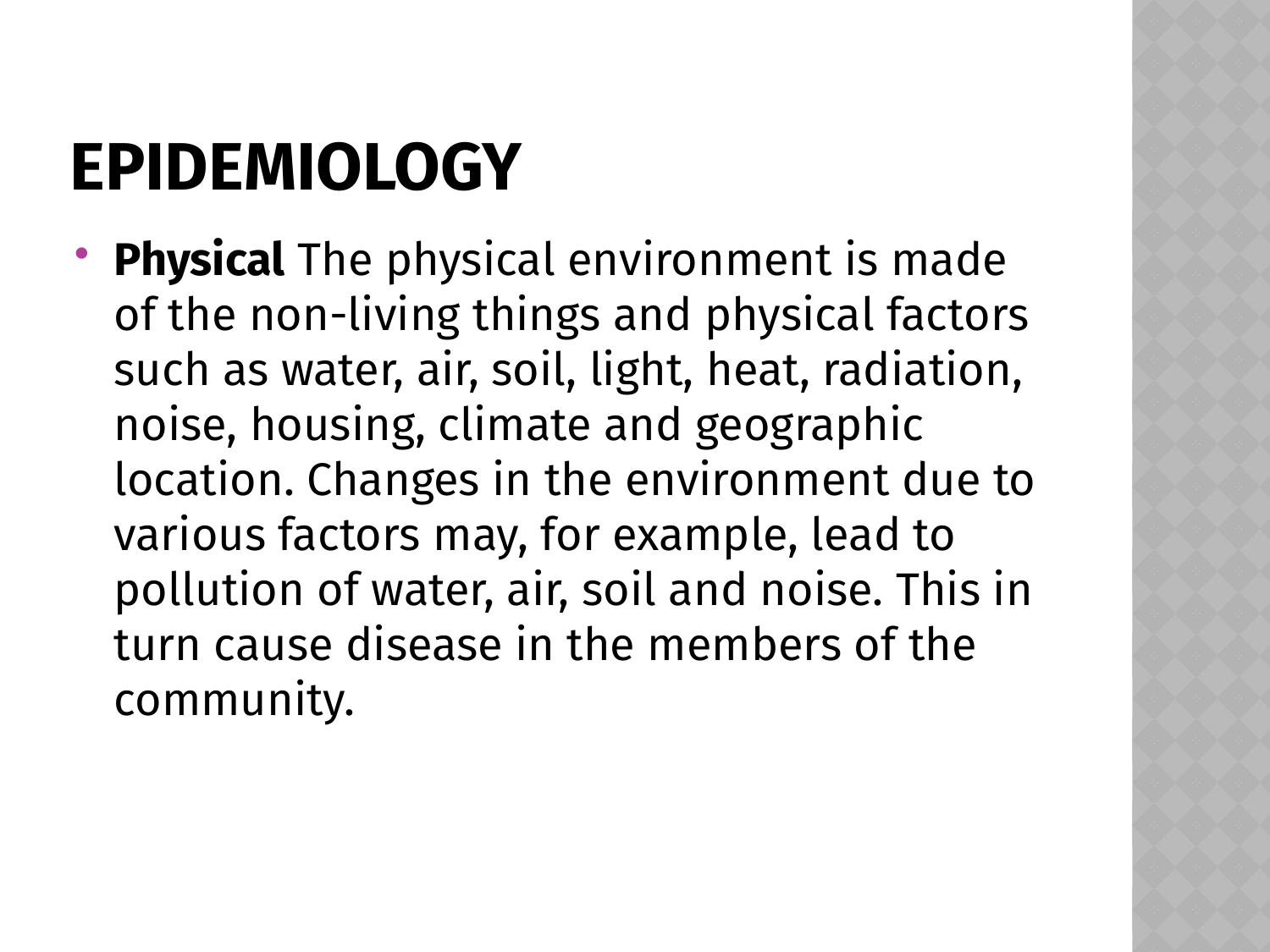

# EPIDEMIOLOGY
Physical The physical environment is made of the non-living things and physical factors such as water, air, soil, light, heat, radiation, noise, housing, climate and geographic location. Changes in the environment due to various factors may, for example, lead to pollution of water, air, soil and noise. This in turn cause disease in the members of the community.